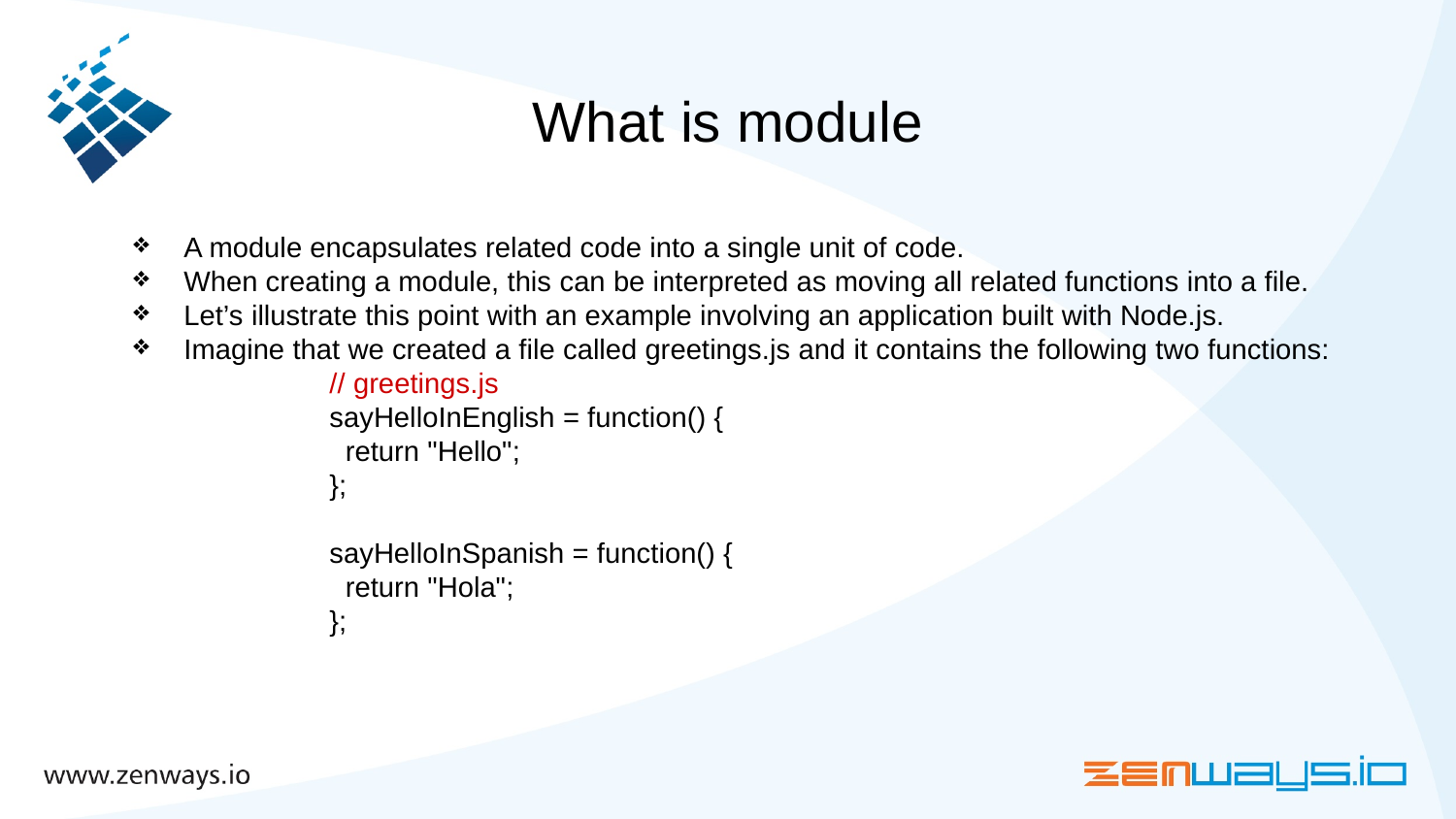

# What is module

A module encapsulates related code into a single unit of code.
When creating a module, this can be interpreted as moving all related functions into a file.
Let’s illustrate this point with an example involving an application built with Node.js.
Imagine that we created a file called greetings.js and it contains the following two functions:
// greetings.js
sayHelloInEnglish = function() {
  return "Hello";
};

sayHelloInSpanish = function() {
  return "Hola";
};